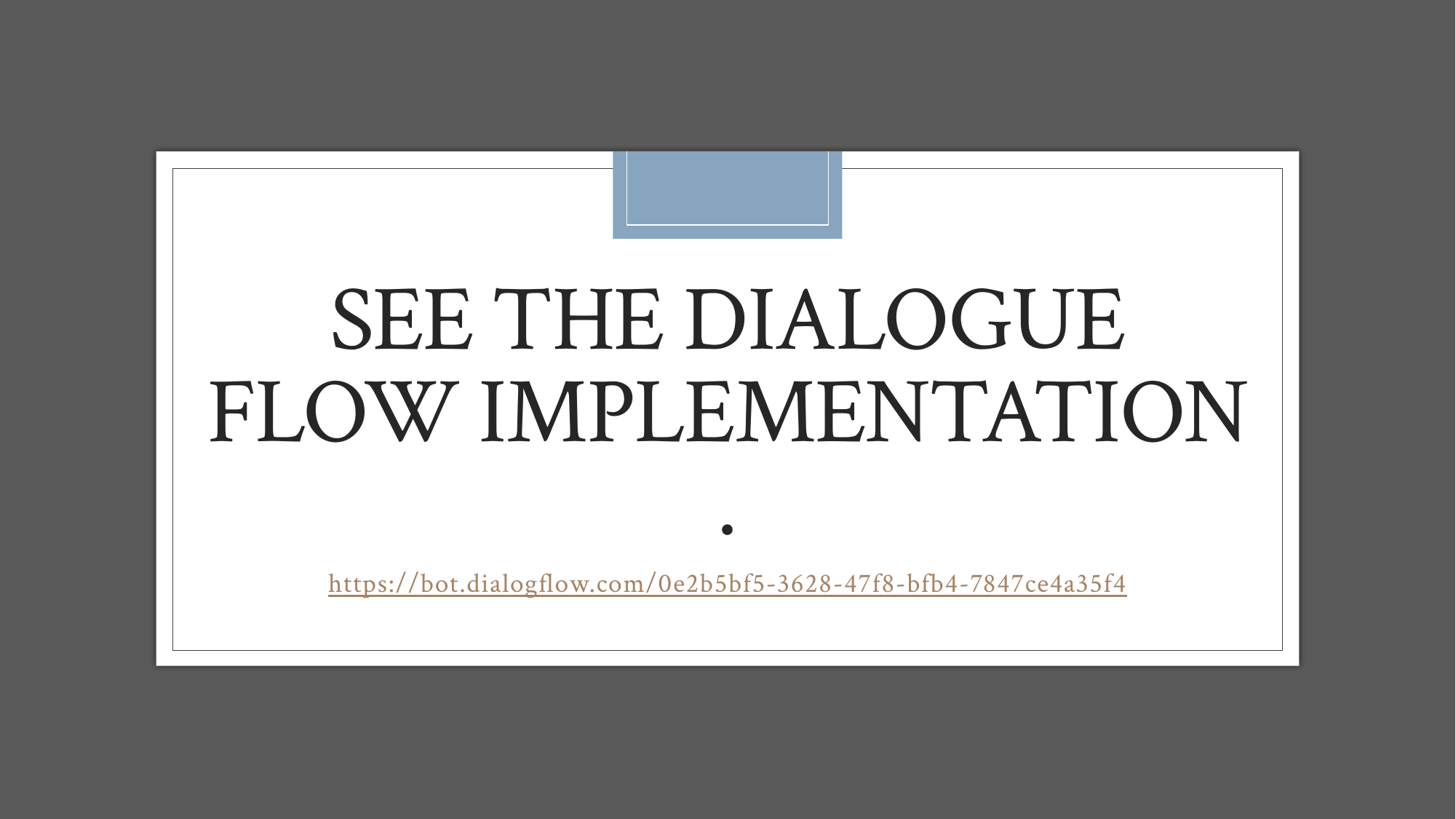

# See the dialogue flow implementation .
https://bot.dialogflow.com/0e2b5bf5-3628-47f8-bfb4-7847ce4a35f4